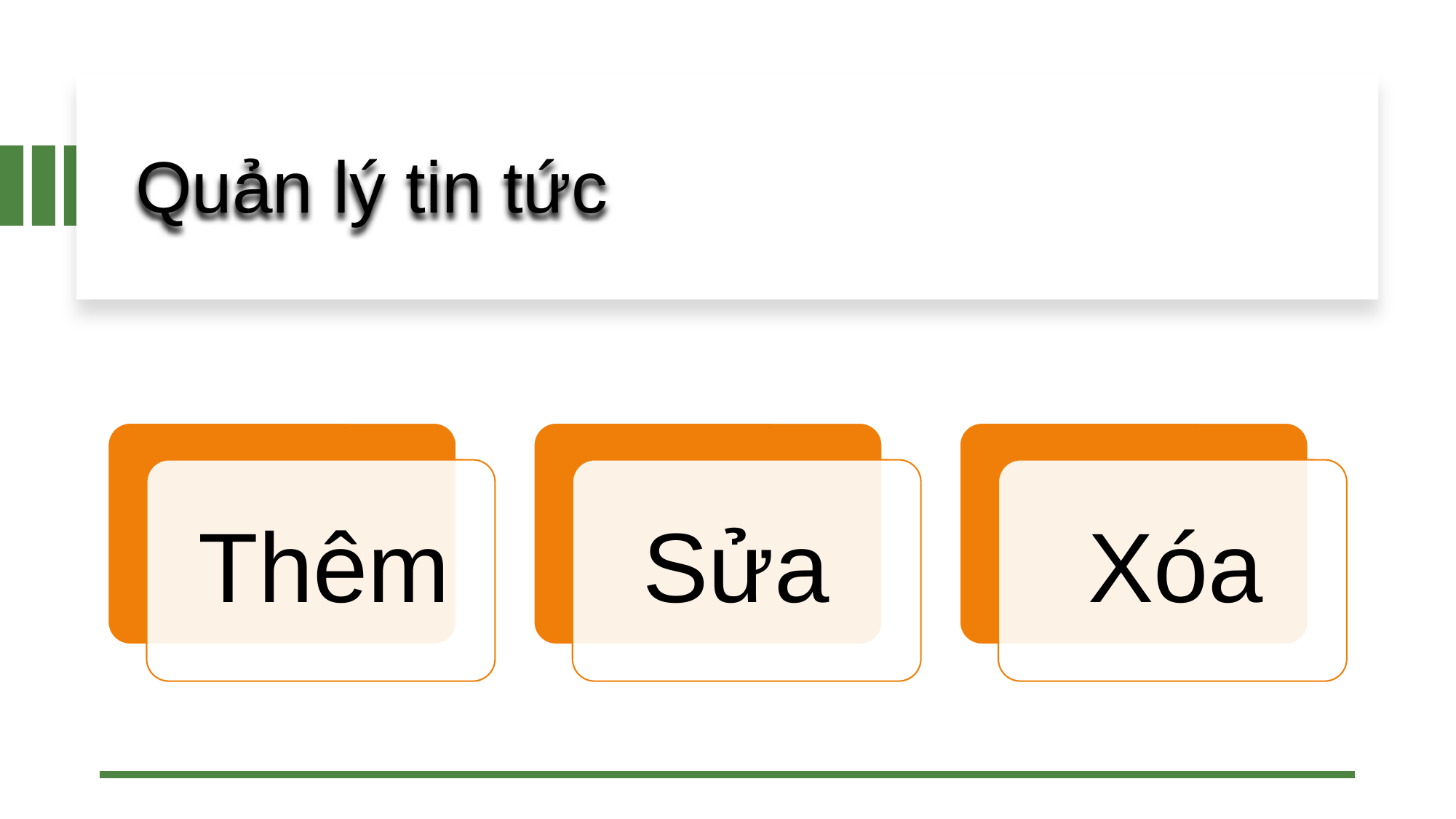

# Quản lý tin tức

Thêm
Sửa
Xóa